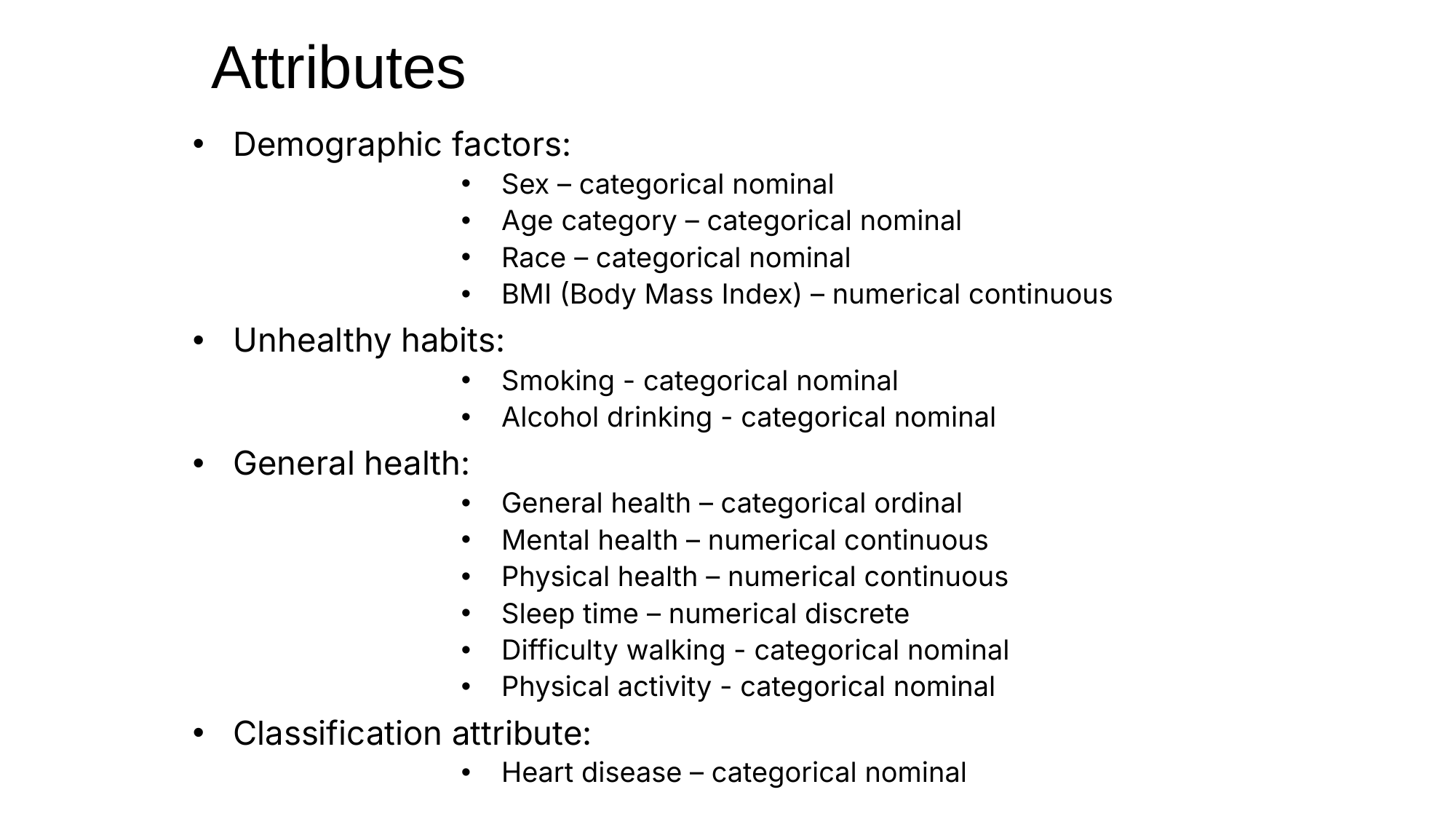

# Attributes
Demographic factors:
Sex – categorical nominal
Age category – categorical nominal
Race – categorical nominal
BMI (Body Mass Index) – numerical continuous
Unhealthy habits:
Smoking - categorical nominal
Alcohol drinking - categorical nominal
General health:
General health – categorical ordinal
Mental health – numerical continuous
Physical health – numerical continuous
Sleep time – numerical discrete
Difficulty walking - categorical nominal
Physical activity - categorical nominal
Classification attribute:
Heart disease – categorical nominal